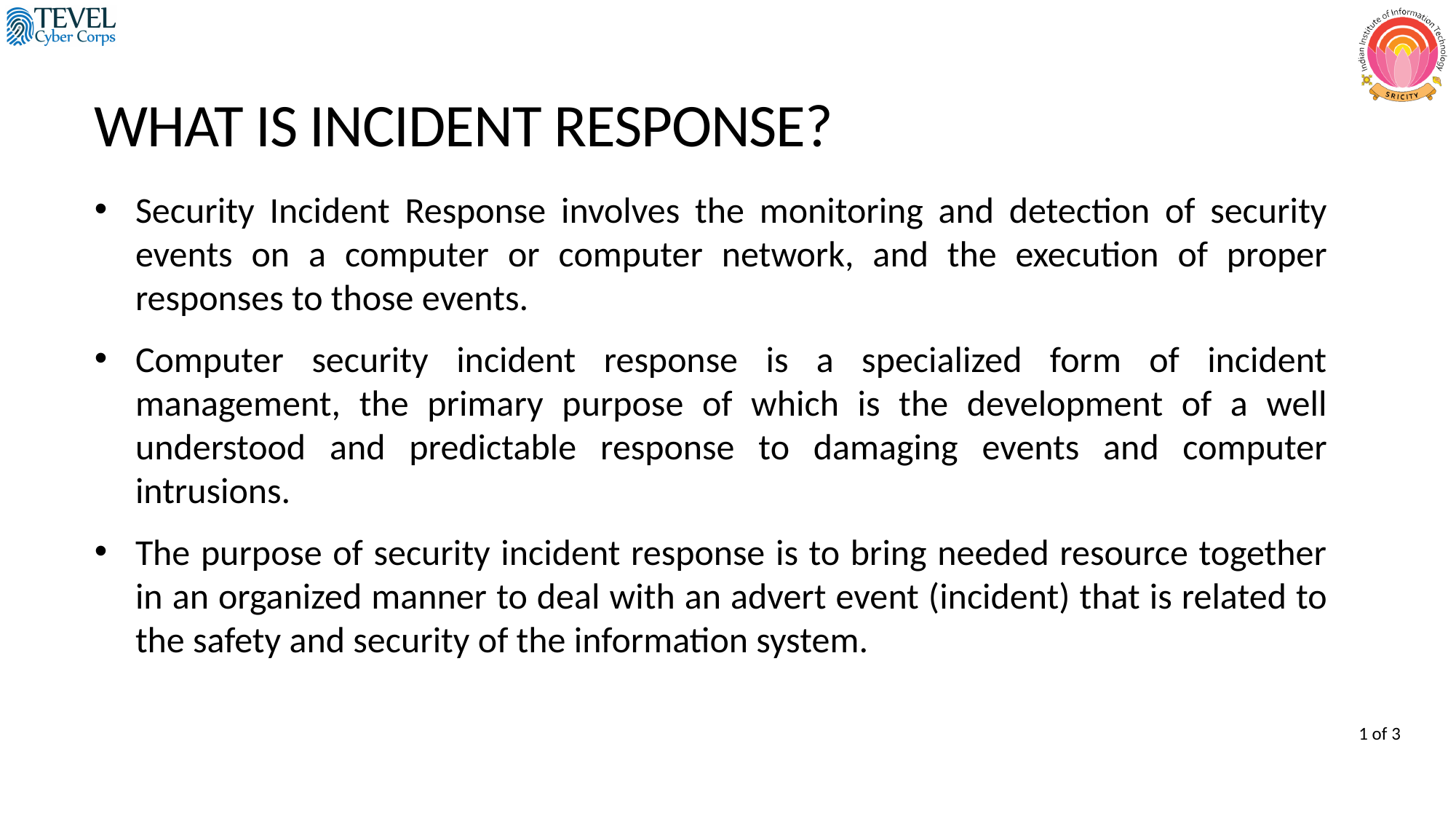

WHAT IS INCIDENT RESPONSE?
Security Incident Response involves the monitoring and detection of security events on a computer or computer network, and the execution of proper responses to those events.
Computer security incident response is a specialized form of incident management, the primary purpose of which is the development of a well understood and predictable response to damaging events and computer intrusions.
The purpose of security incident response is to bring needed resource together in an organized manner to deal with an advert event (incident) that is related to the safety and security of the information system.
1 of 3
8